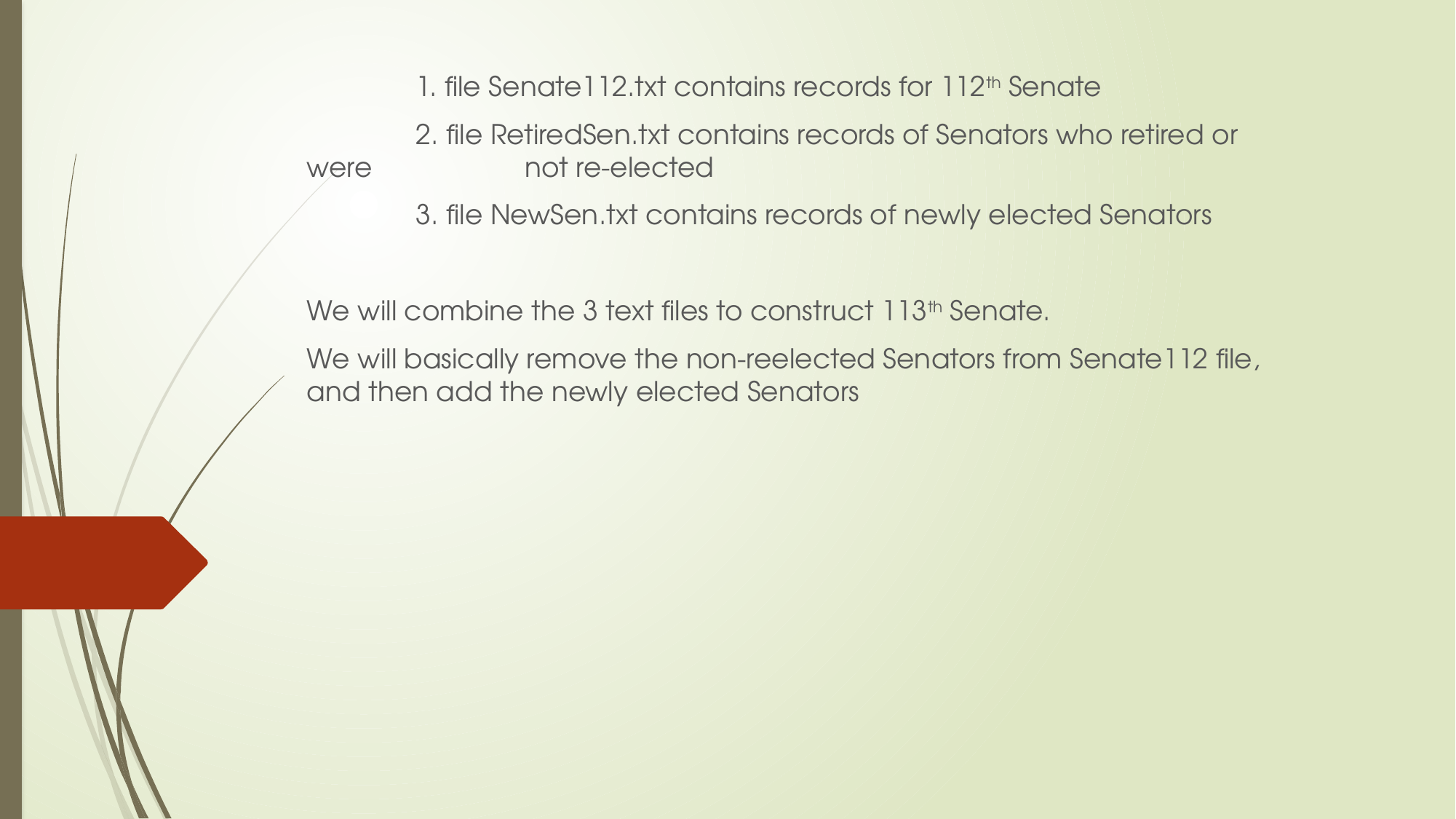

1. file Senate112.txt contains records for 112th Senate
	2. file RetiredSen.txt contains records of Senators who retired or were 		not re-elected
	3. file NewSen.txt contains records of newly elected Senators

We will combine the 3 text files to construct 113th Senate.
We will basically remove the non-reelected Senators from Senate112 file, and then add the newly elected Senators